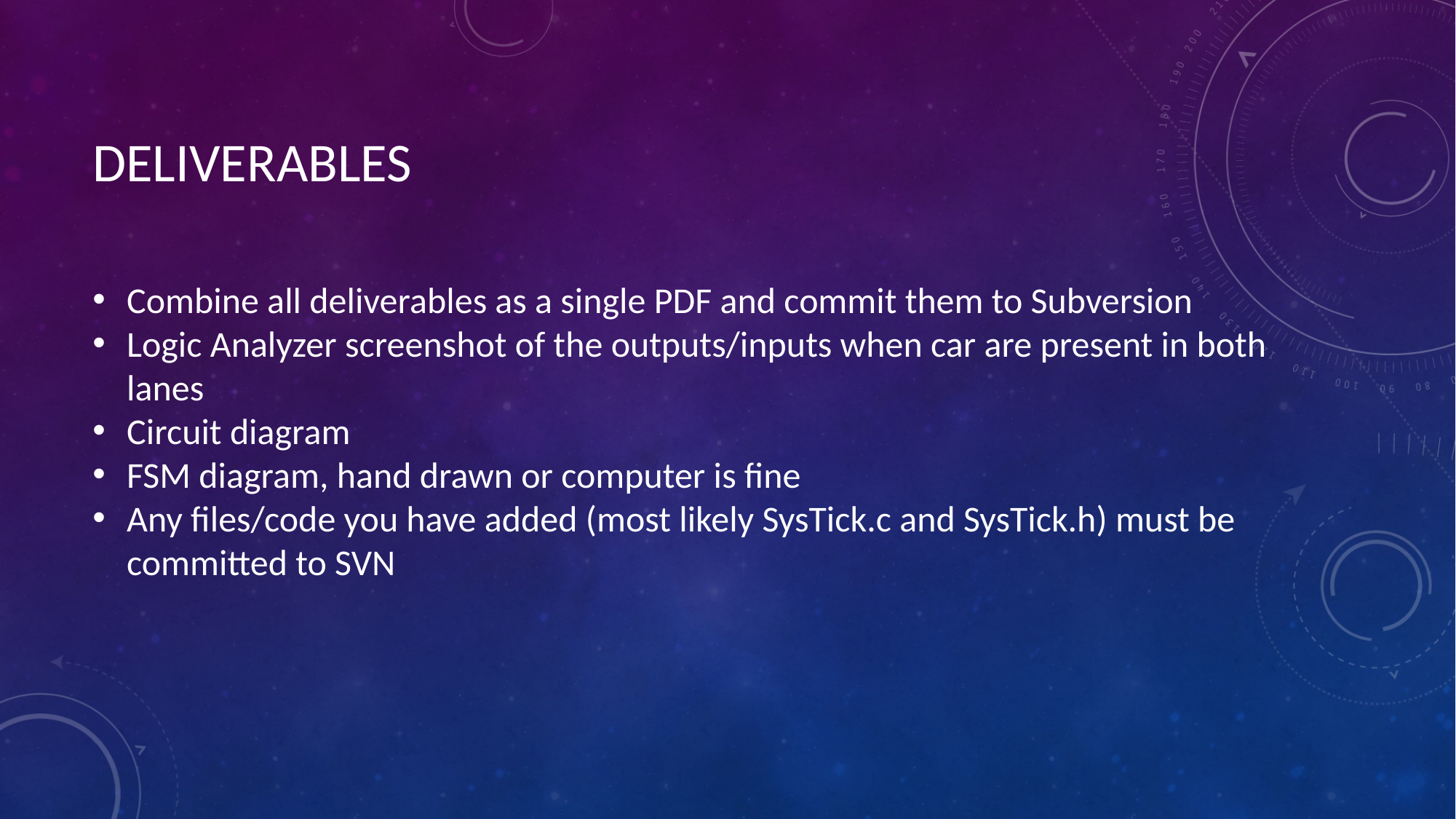

Deliverables
Combine all deliverables as a single PDF and commit them to Subversion
Logic Analyzer screenshot of the outputs/inputs when car are present in both lanes
Circuit diagram
FSM diagram, hand drawn or computer is fine
Any files/code you have added (most likely SysTick.c and SysTick.h) must be committed to SVN